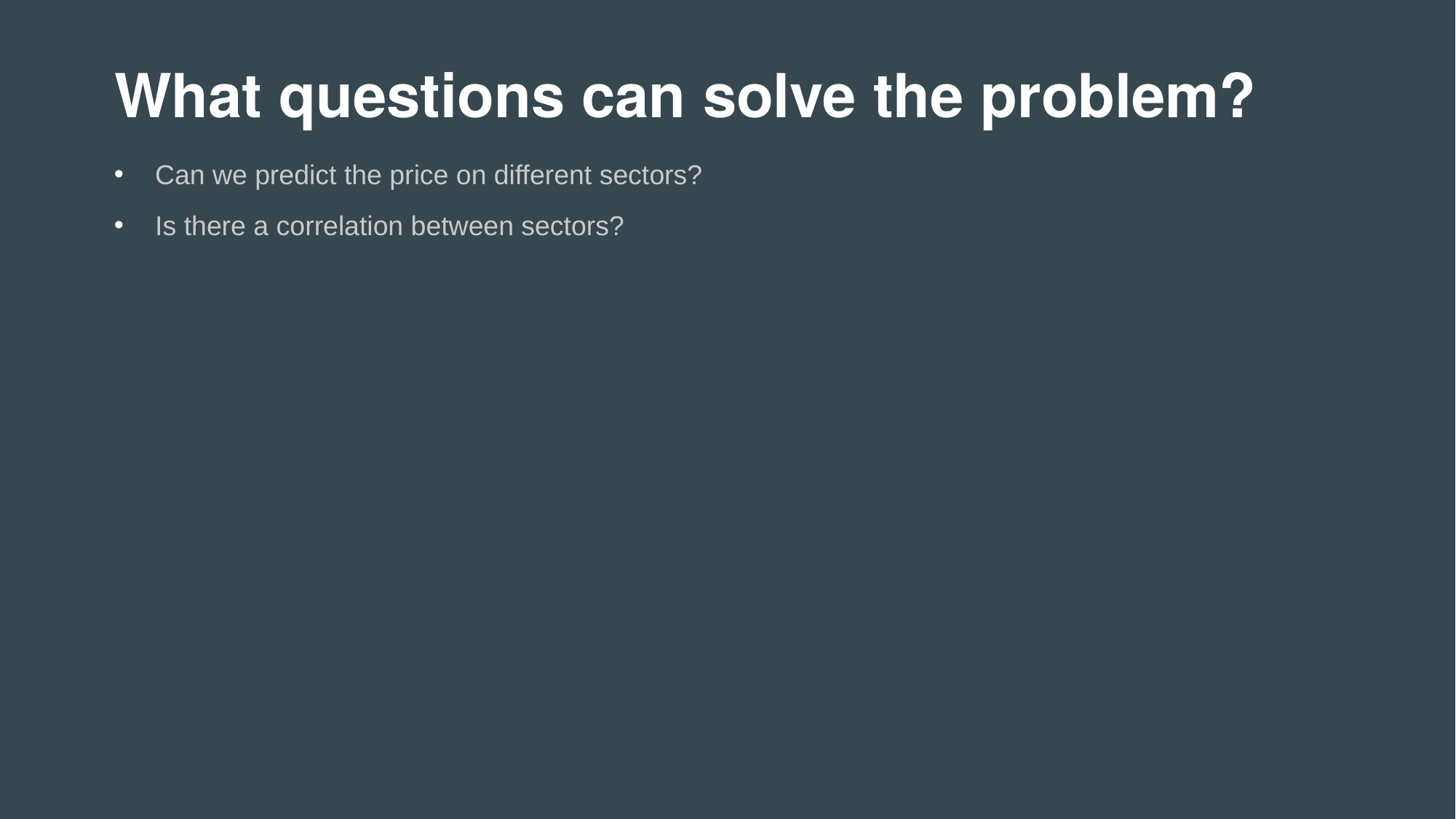

What questions can solve the problem?
Can we predict the price on different sectors?
Is there a correlation between sectors?